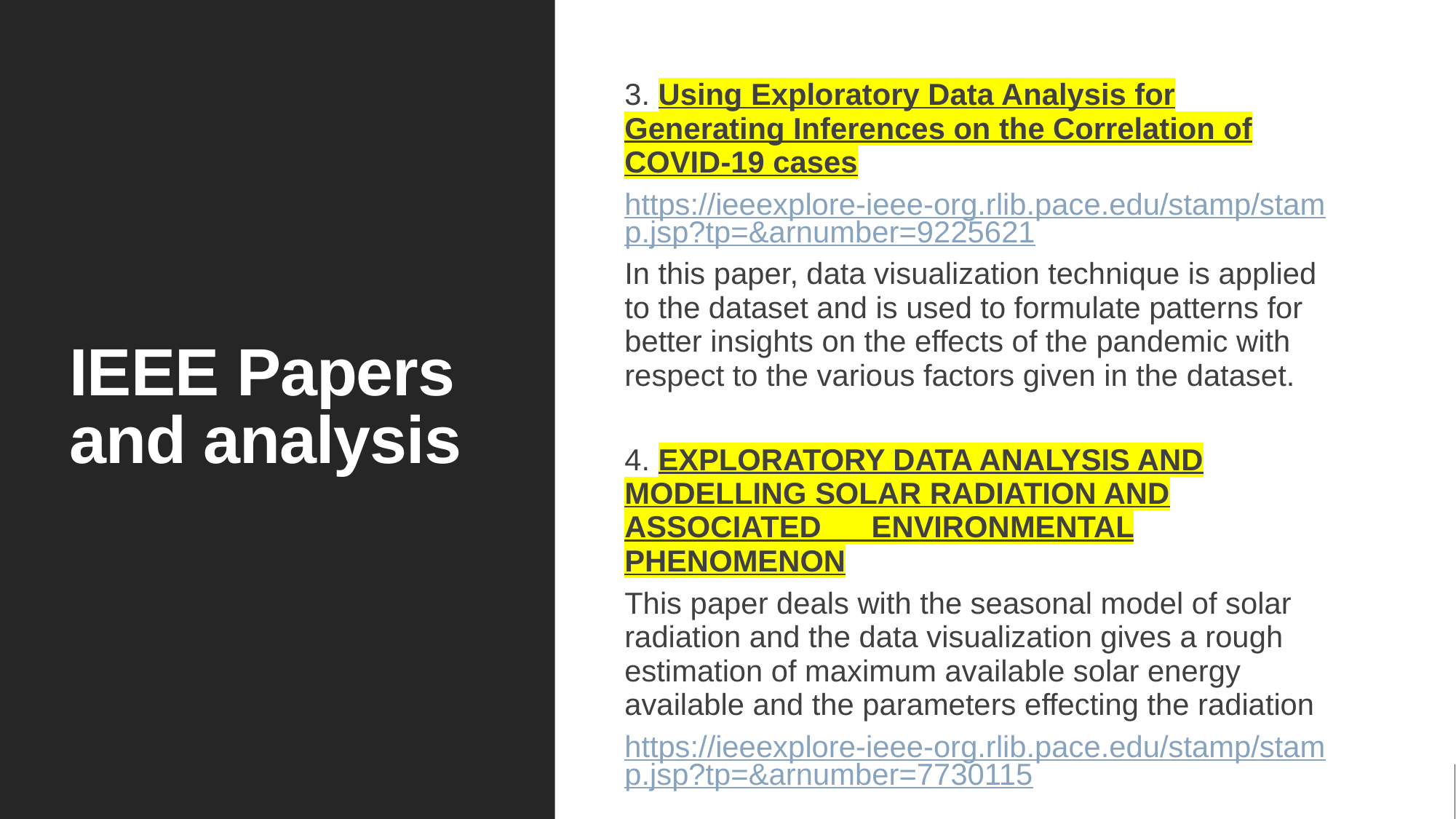

IEEE Papers and analysis
3. Using Exploratory Data Analysis for Generating Inferences on the Correlation of COVID-19 cases
https://ieeexplore-ieee-org.rlib.pace.edu/stamp/stamp.jsp?tp=&arnumber=9225621
In this paper, data visualization technique is applied to the dataset and is used to formulate patterns for better insights on the effects of the pandemic with respect to the various factors given in the dataset.

4. EXPLORATORY DATA ANALYSIS AND MODELLING SOLAR RADIATION AND ASSOCIATED      ENVIRONMENTAL PHENOMENON
This paper deals with the seasonal model of solar radiation and the data visualization gives a rough estimation of maximum available solar energy available and the parameters effecting the radiation
https://ieeexplore-ieee-org.rlib.pace.edu/stamp/stamp.jsp?tp=&arnumber=7730115